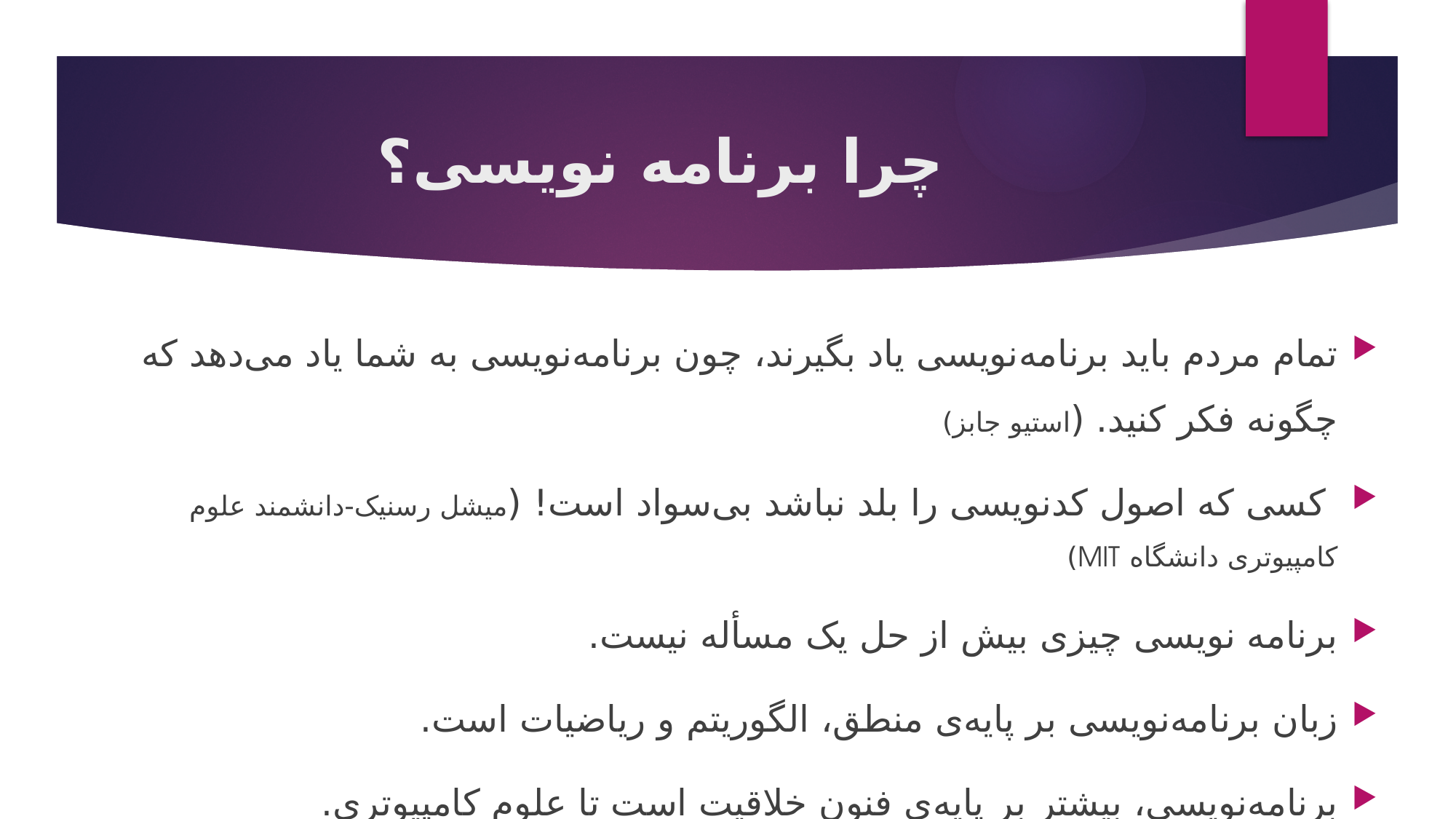

# چرا برنامه نویسی؟
تمام مردم باید برنامه‌نویسی یاد بگیرند، چون برنامه‌نویسی به شما یاد می‌دهد که چگونه فکر کنید. (استیو جابز)
 کسی که اصول کدنویسی را بلد نباشد بی‌سواد است! (میشل رسنیک-دانشمند علوم کامپیوتری دانشگاه MIT)
برنامه نویسی چیزی بیش از حل یک مسأله نیست.
زبان برنامه‌نویسی بر پایه‌ی منطق، الگوریتم و ریاضیات است.
برنامه‌نویسی، بیشتر بر پایه‌ی فنون خلاقیت است تا علوم کامپیوتری.
کسی که برنامه نویسی نمی داند نه می تواند تحلیل کند نه طراحی و نه مدیریت پروژه نرم افزاری.